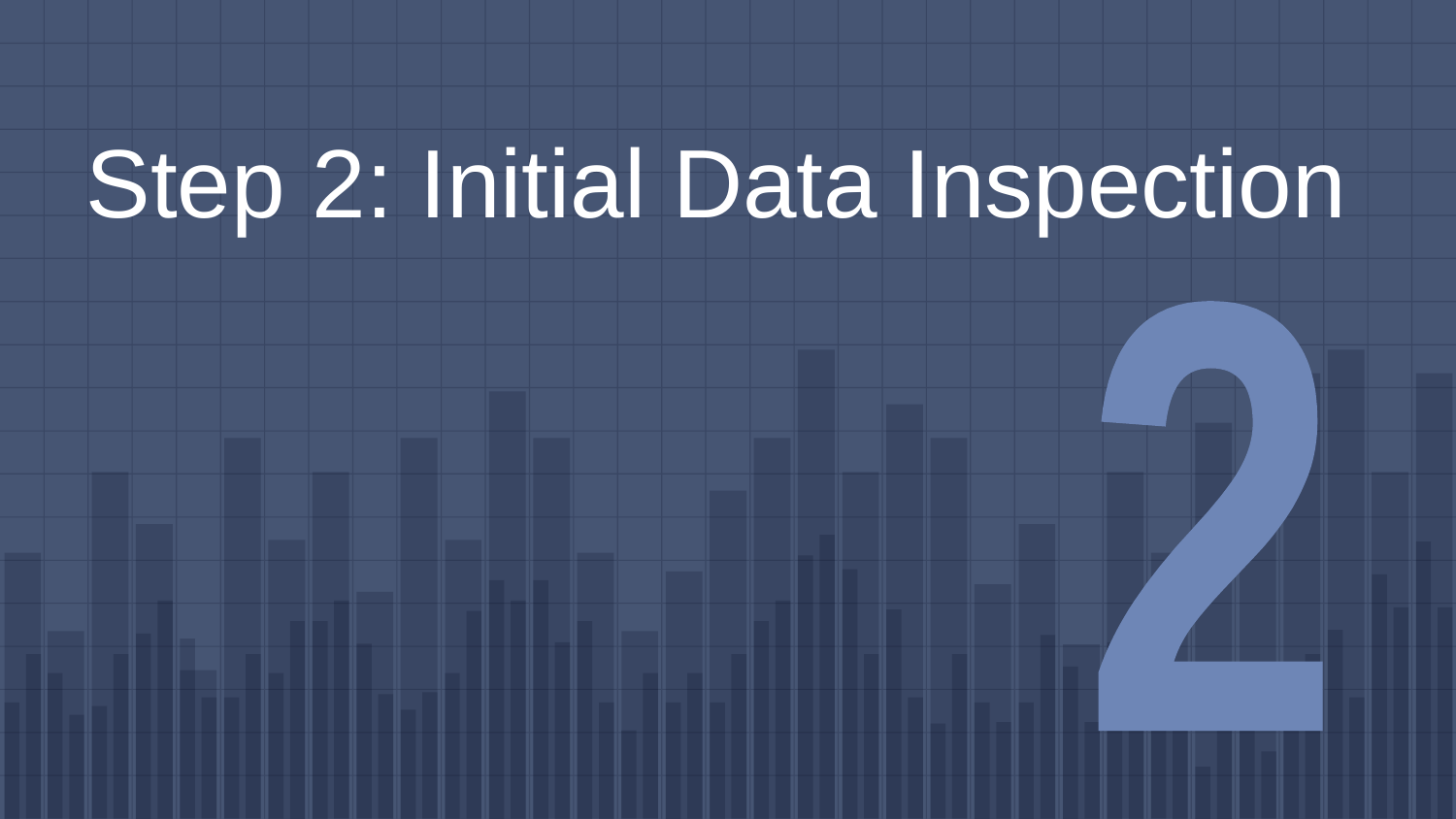

# Step 2: Initial Data Inspection
2